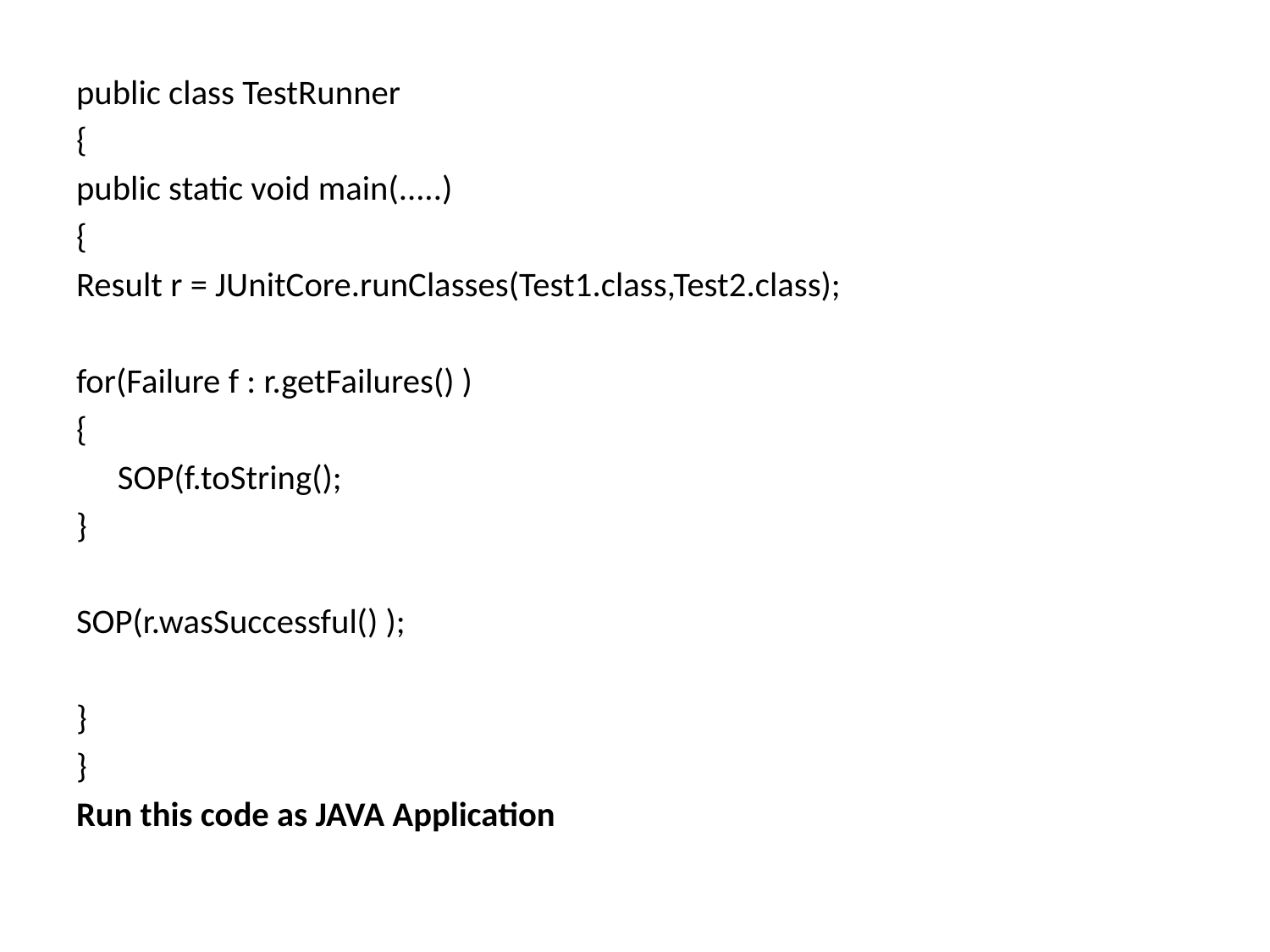

public class TestRunner
{
public static void main(.....)
{
Result r = JUnitCore.runClasses(Test1.class,Test2.class);

for(Failure f : r.getFailures() )
{
	SOP(f.toString();
}

SOP(r.wasSuccessful() );

}
}
Run this code as JAVA Application